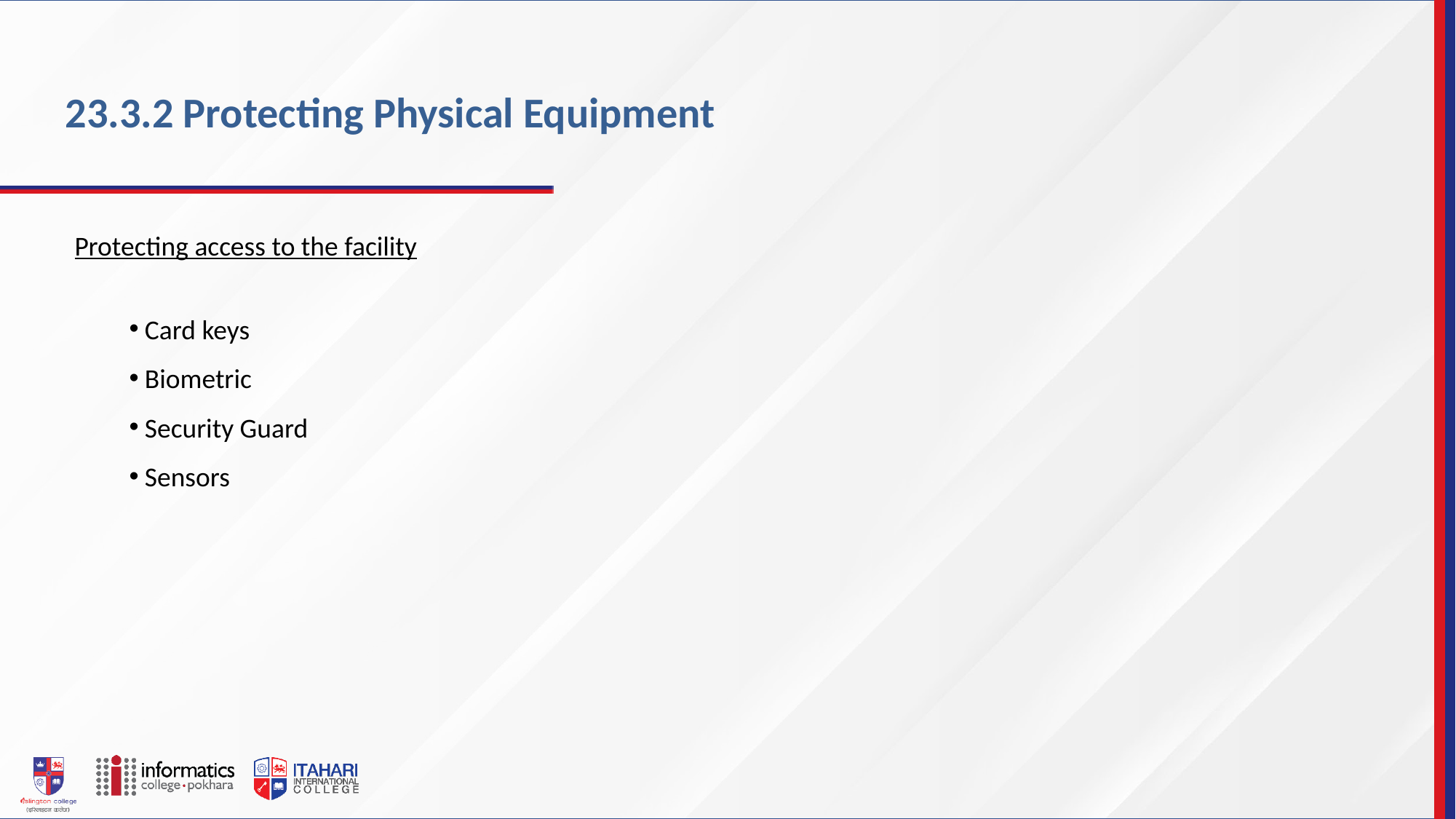

23.3.2 Protecting Physical Equipment
Protecting access to the facility

Card keys
Biometric
Security Guard
Sensors